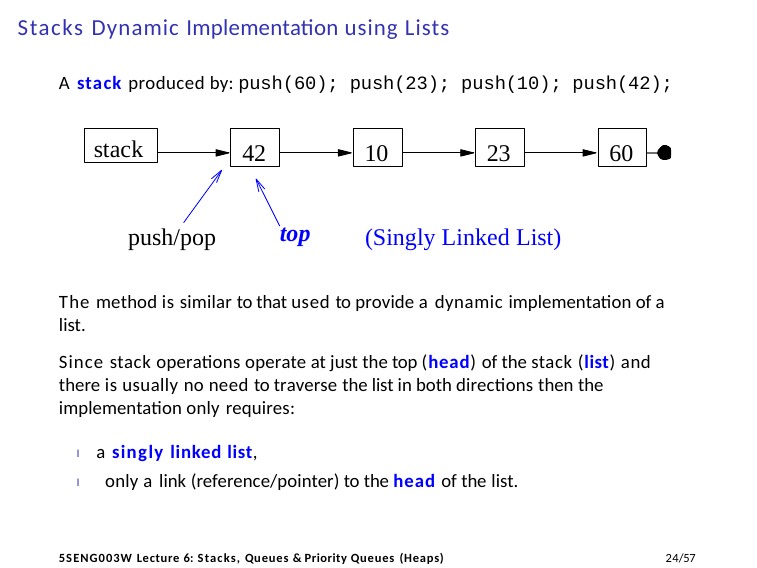

# Stacks Dynamic Implementation using Lists
A stack produced by: push(60); push(23); push(10); push(42);
stack
42
10
23
60

top
push/pop	(Singly Linked List)
The method is similar to that used to provide a dynamic implementation of a  list.
Since stack operations operate at just the top (head) of the stack (list) and  there is usually no need to traverse the list in both directions then the  implementation only requires:

I a singly linked list,
I only a link (reference/pointer) to the head of the list.
24/57
5SENG003W Lecture 6: Stacks, Queues & Priority Queues (Heaps)